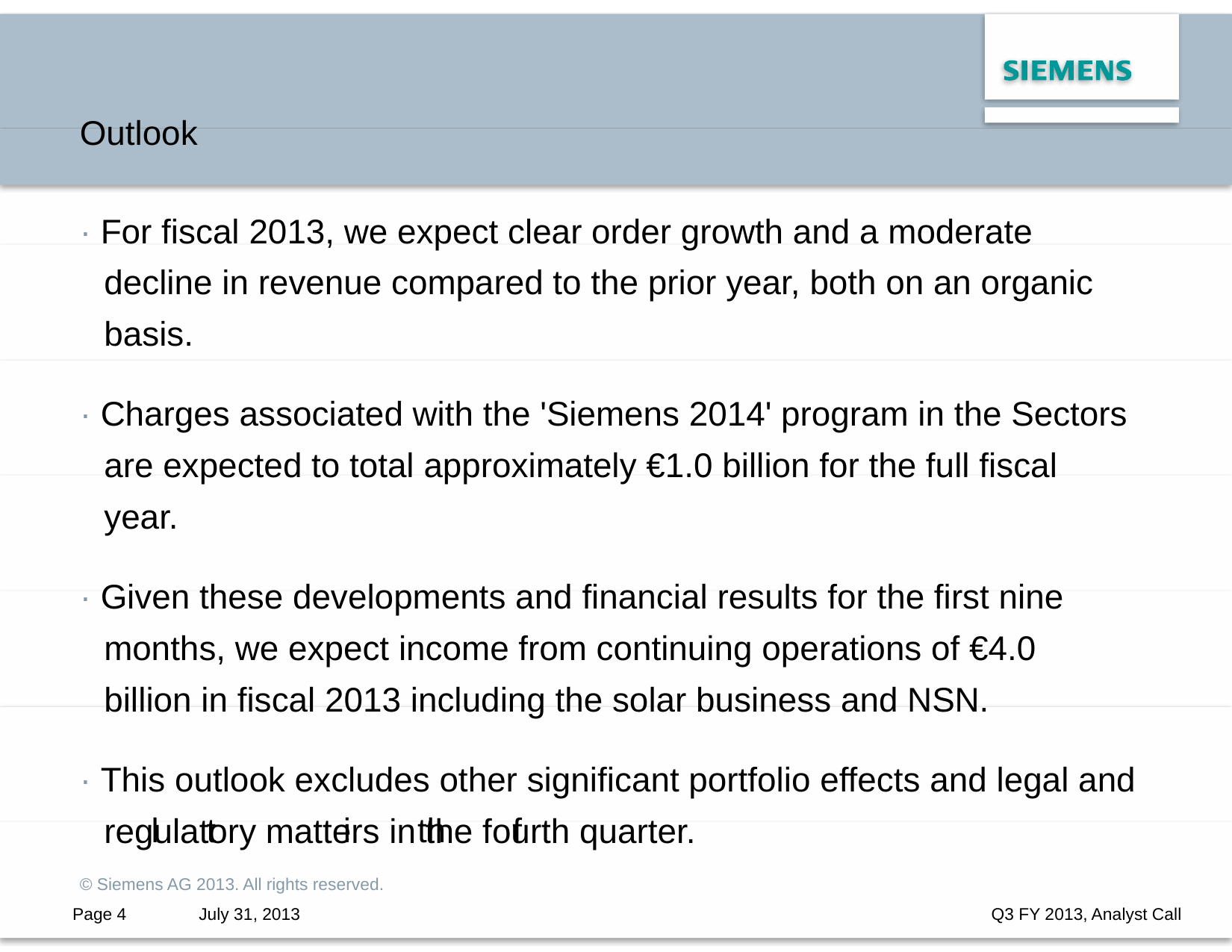

Outlook

· For fiscal 2013, we expect clear order growth and a moderate
decline in revenue compared to the prior year, both on an organic
basis.

· Charges associated with the 'Siemens 2014' program in the Sectors
are expected to total approximately €1.0 billion for the full fiscal
year.

· Given these developments and financial results for the first nine
months, we expect income from continuing operations of €4.0
billion in fiscal 2013 including the solar business and NSN.

· This outlook excludes other significant portfolio effects and legal and
regulatory matters in the fourth quarter.

© Siemens AG 2013. All rights reserved.

l     t
i       th       f

Page 4
July 31, 2013
Q3 FY 2013, Analyst Call